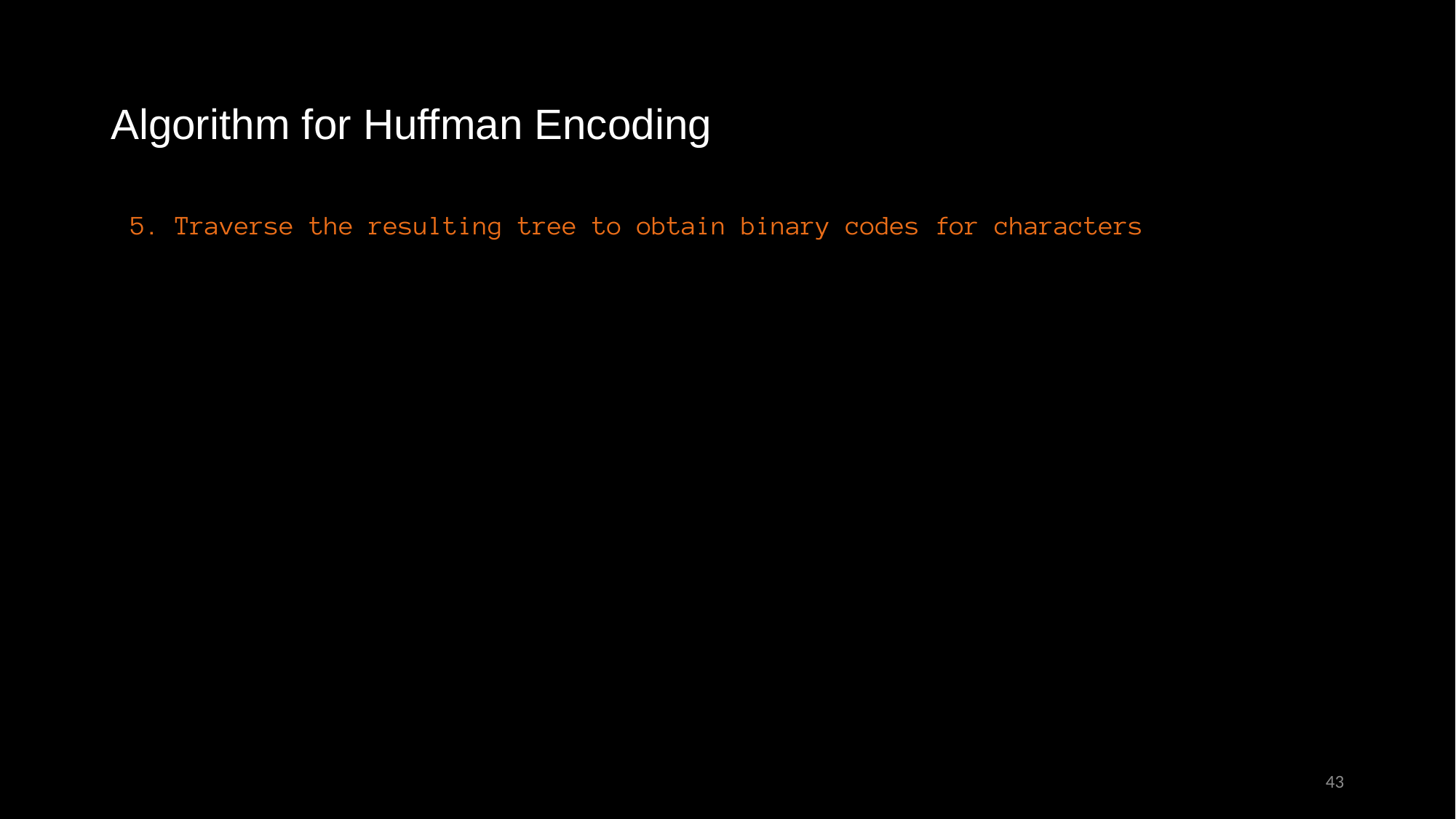

# Algorithm for Huffman Encoding
5. Traverse the resulting tree to obtain binary codes for characters
43